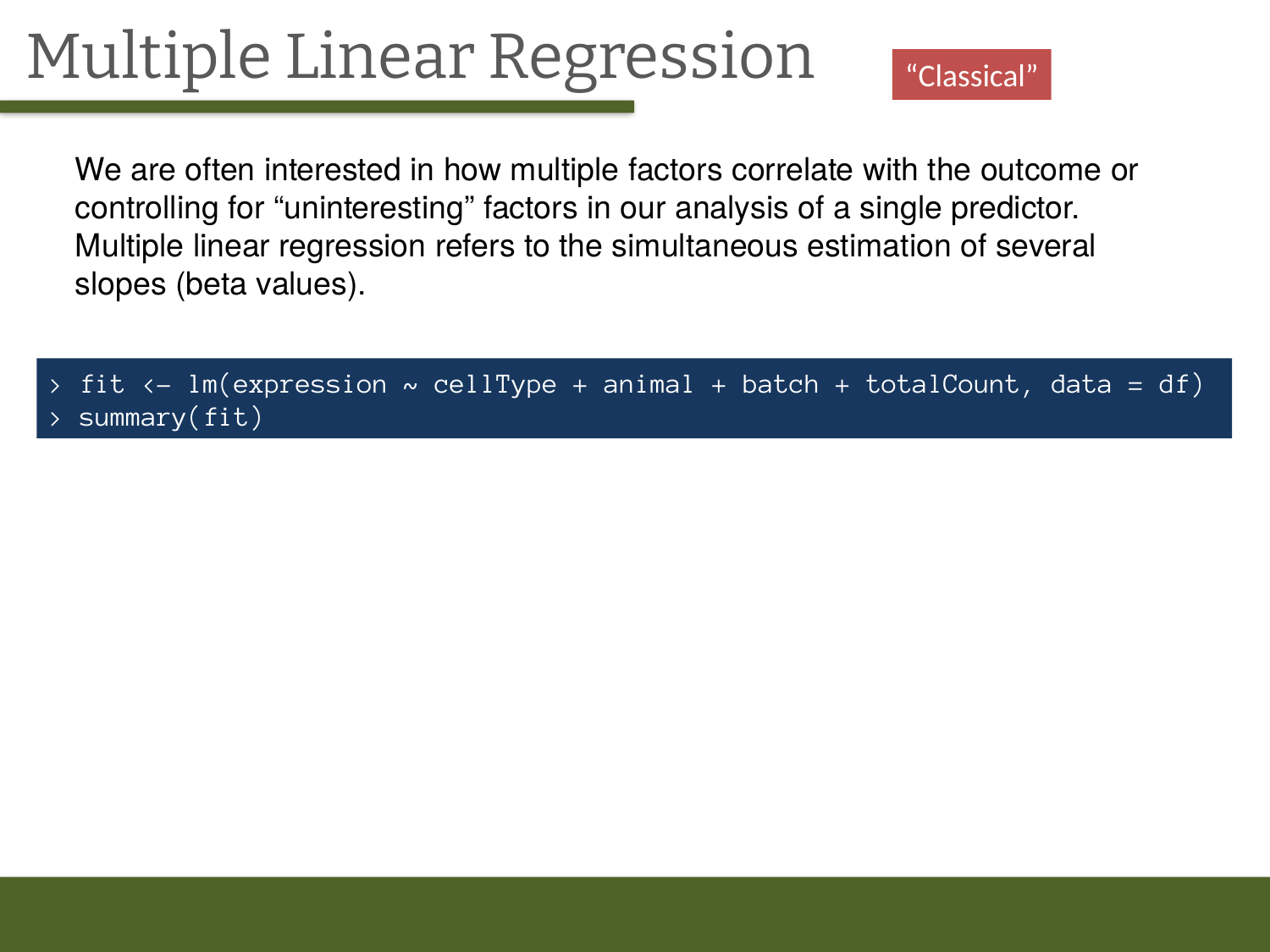

# Multiple Linear Regression
“Classical”

We are often interested in how multiple factors correlate with the outcome or controlling for “uninteresting” factors in our analysis of a single predictor.
Multiple linear regression refers to the simultaneous estimation of several slopes (beta values).
> fit <- lm(expression ~ cellType + animal + batch + totalCount, data = df)
> summary(fit)